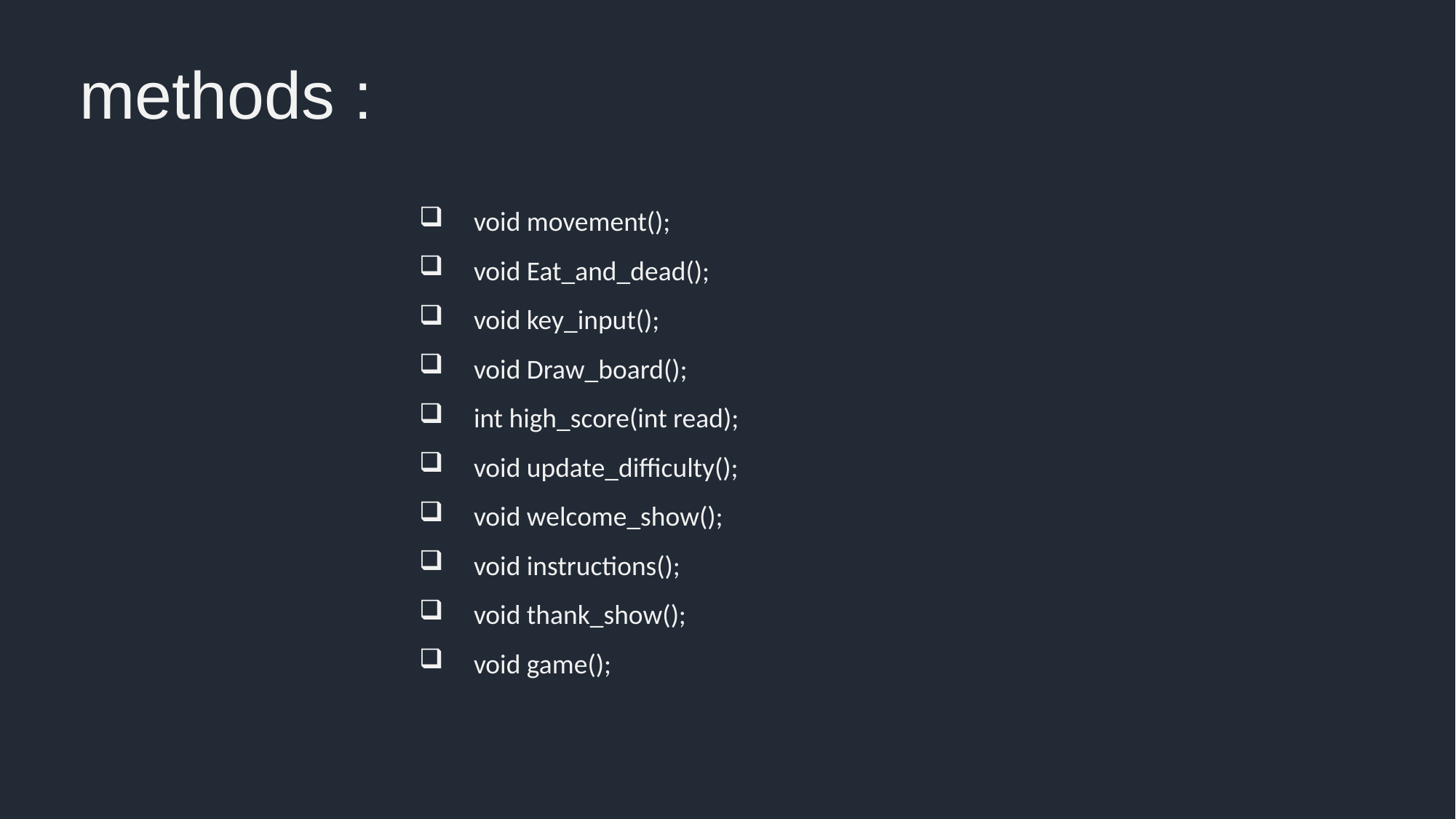

# methods :
void movement();
void Eat_and_dead();
void key_input();
void Draw_board();
int high_score(int read);
void update_difficulty();
void welcome_show();
void instructions();
void thank_show();
void game();